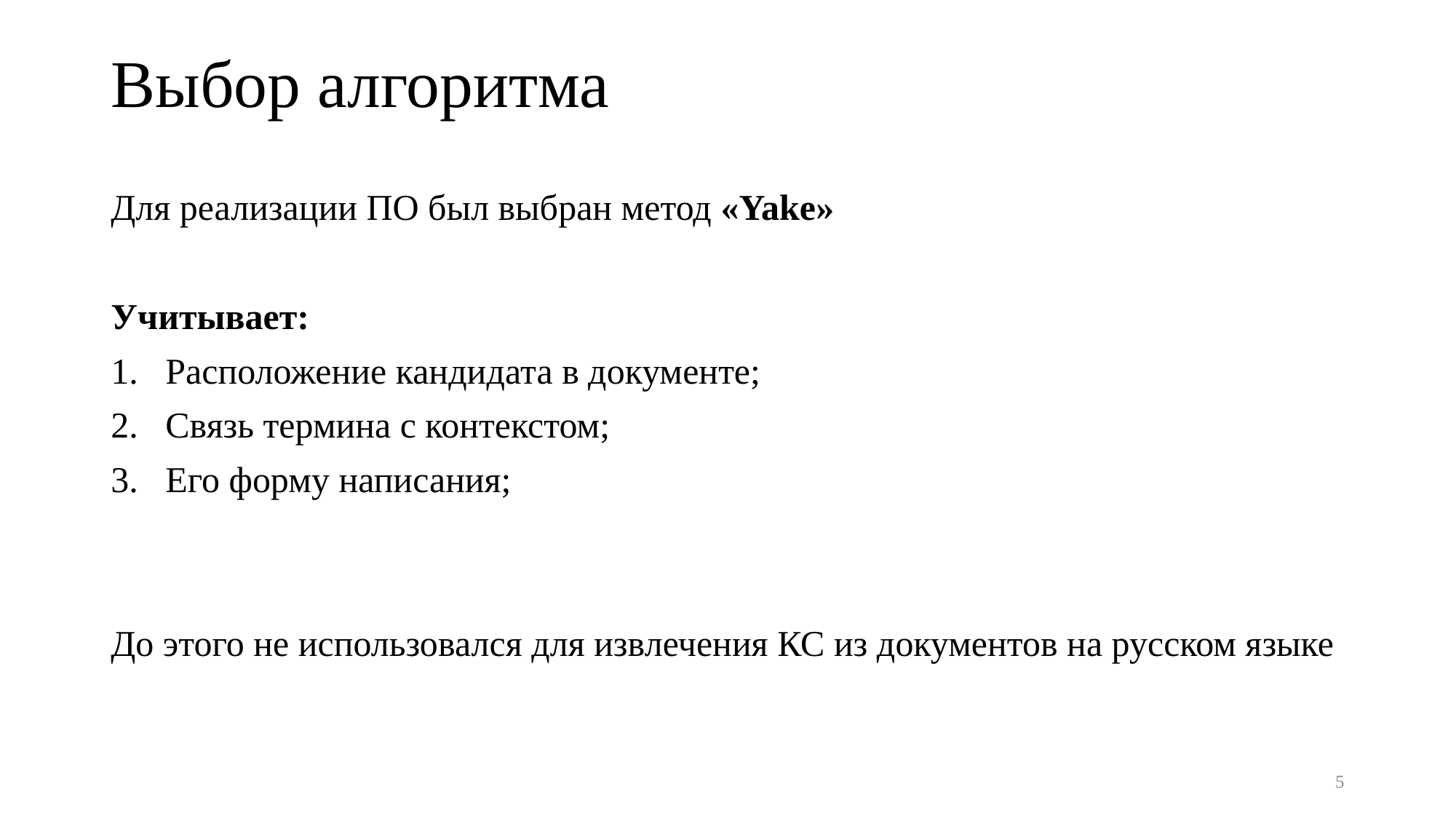

# Выбор алгоритма
Для реализации ПО был выбран метод «Yake»

Учитывает:
Расположение кандидата в документе;
Связь термина с контекстом;
Его форму написания;

До этого не использовался для извлечения КС из документов на русском языке
5